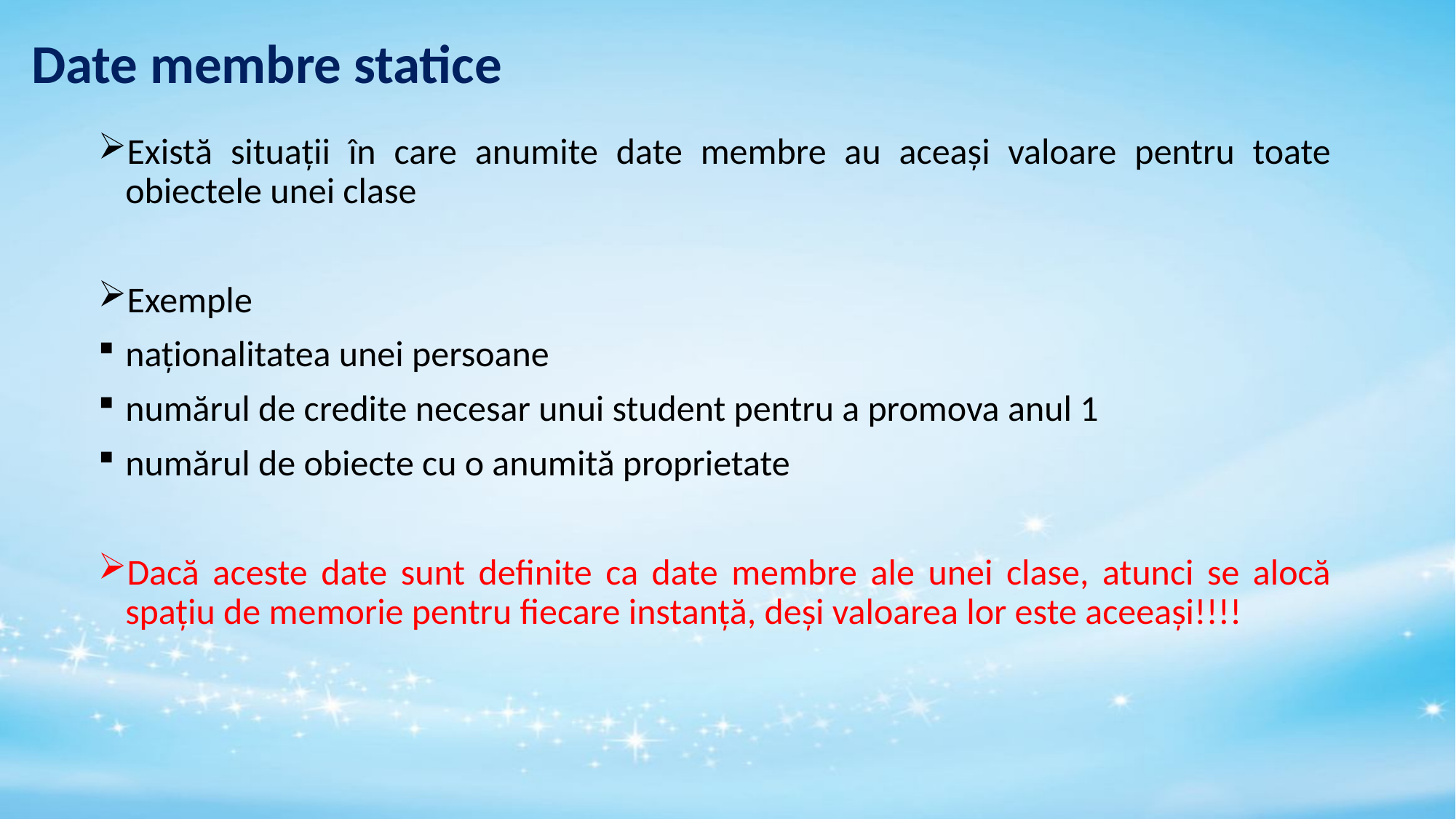

# Date membre statice
Există situații în care anumite date membre au aceași valoare pentru toate obiectele unei clase

Exemple
naționalitatea unei persoane
numărul de credite necesar unui student pentru a promova anul 1
numărul de obiecte cu o anumită proprietate

Dacă aceste date sunt definite ca date membre ale unei clase, atunci se alocă spațiu de memorie pentru fiecare instanță, deși valoarea lor este aceeași!!!!